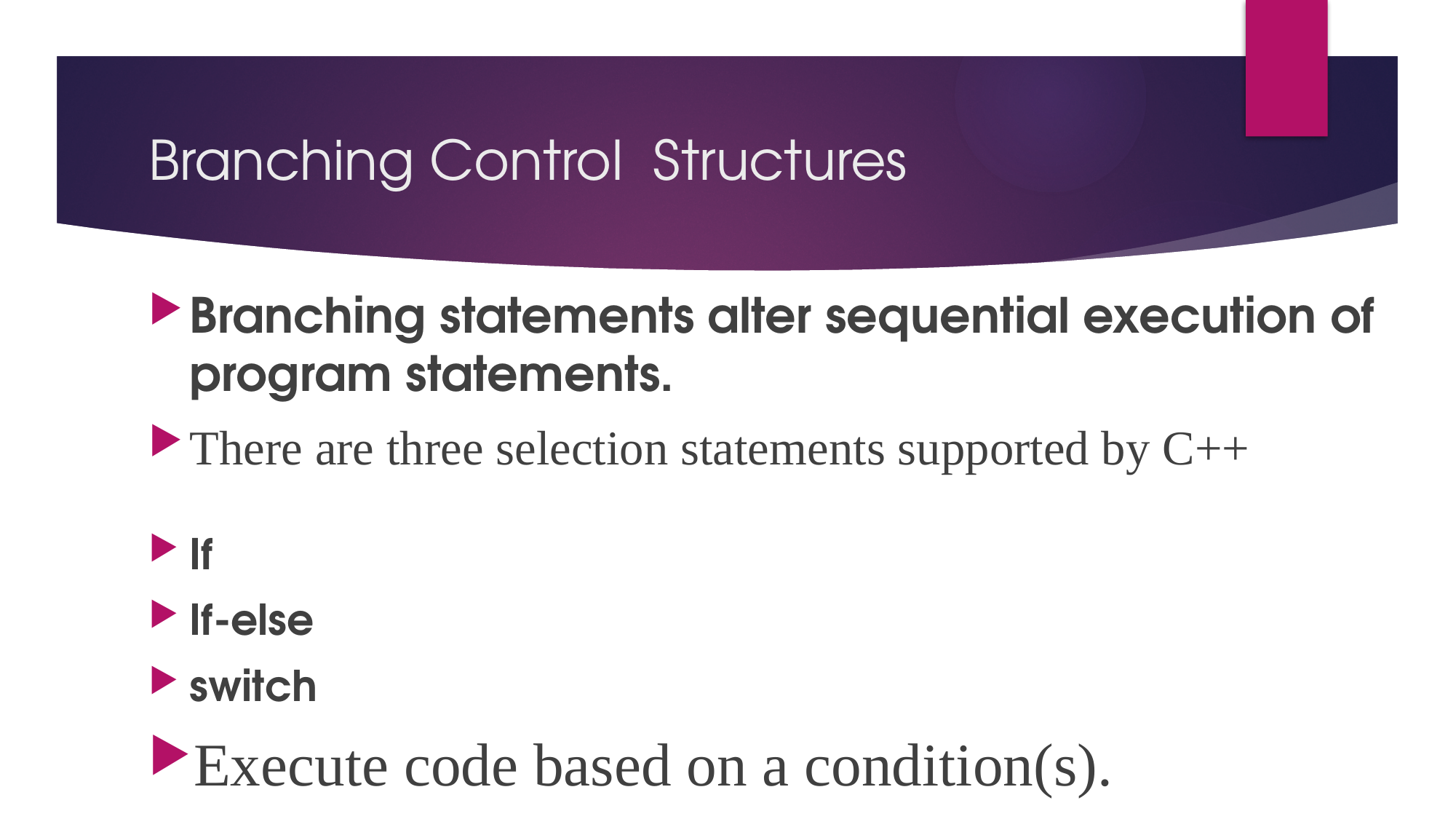

# Branching Control  Structures
Branching statements alter sequential execution of program statements.
There are three selection statements supported by C++

If
If-else
switch
Execute code based on a condition(s).